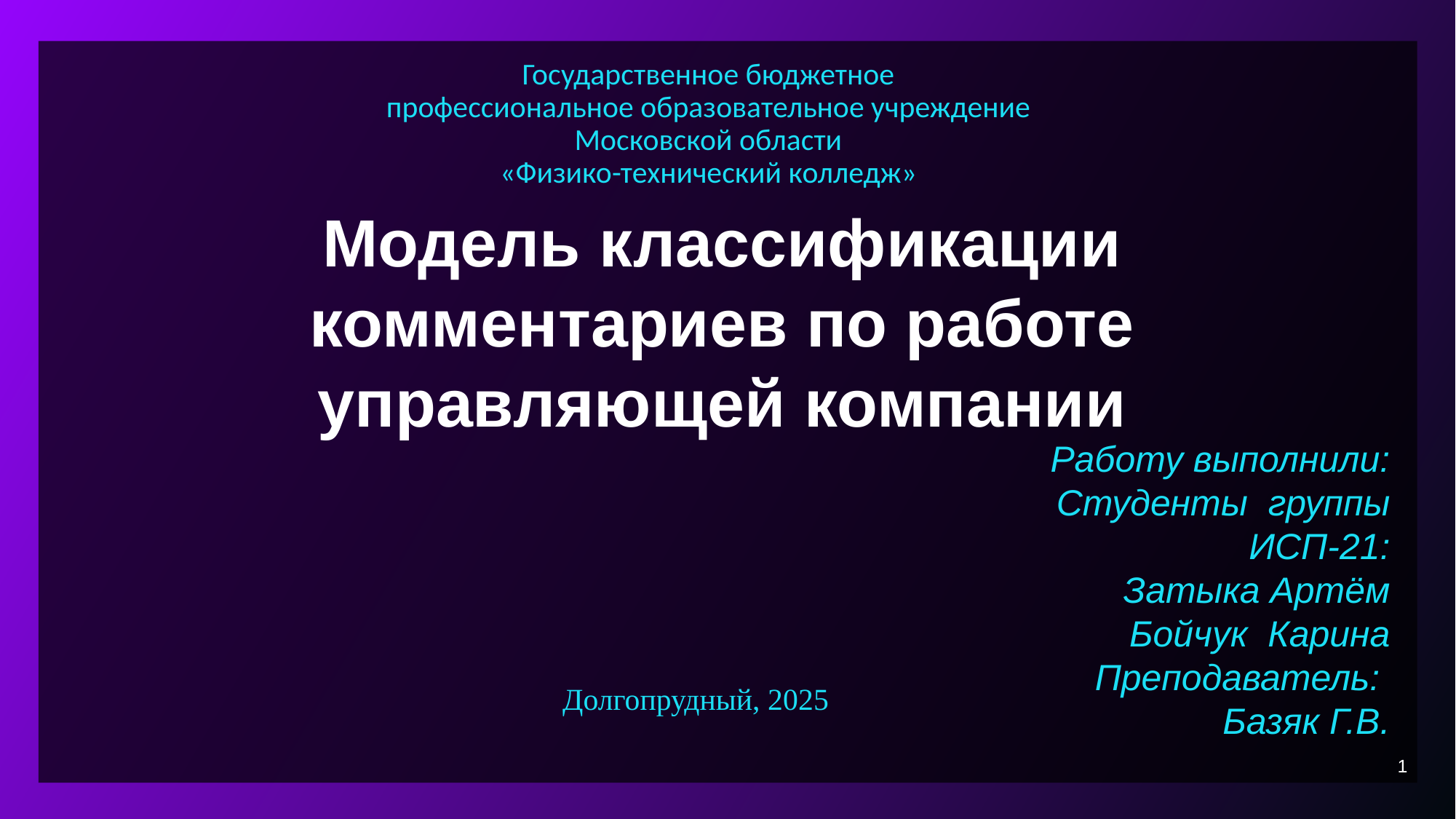

# Государственное бюджетное профессиональное образовательное учреждение Московской области «Физико-технический колледж»
Модель классификации комментариев по работе управляющей компании
Работу выполнили:
Студенты  группы ИСП-21:
Затыка Артём
Бойчук  Карина
Преподаватель:
Базяк Г.В.

Долгопрудный, 2025
1